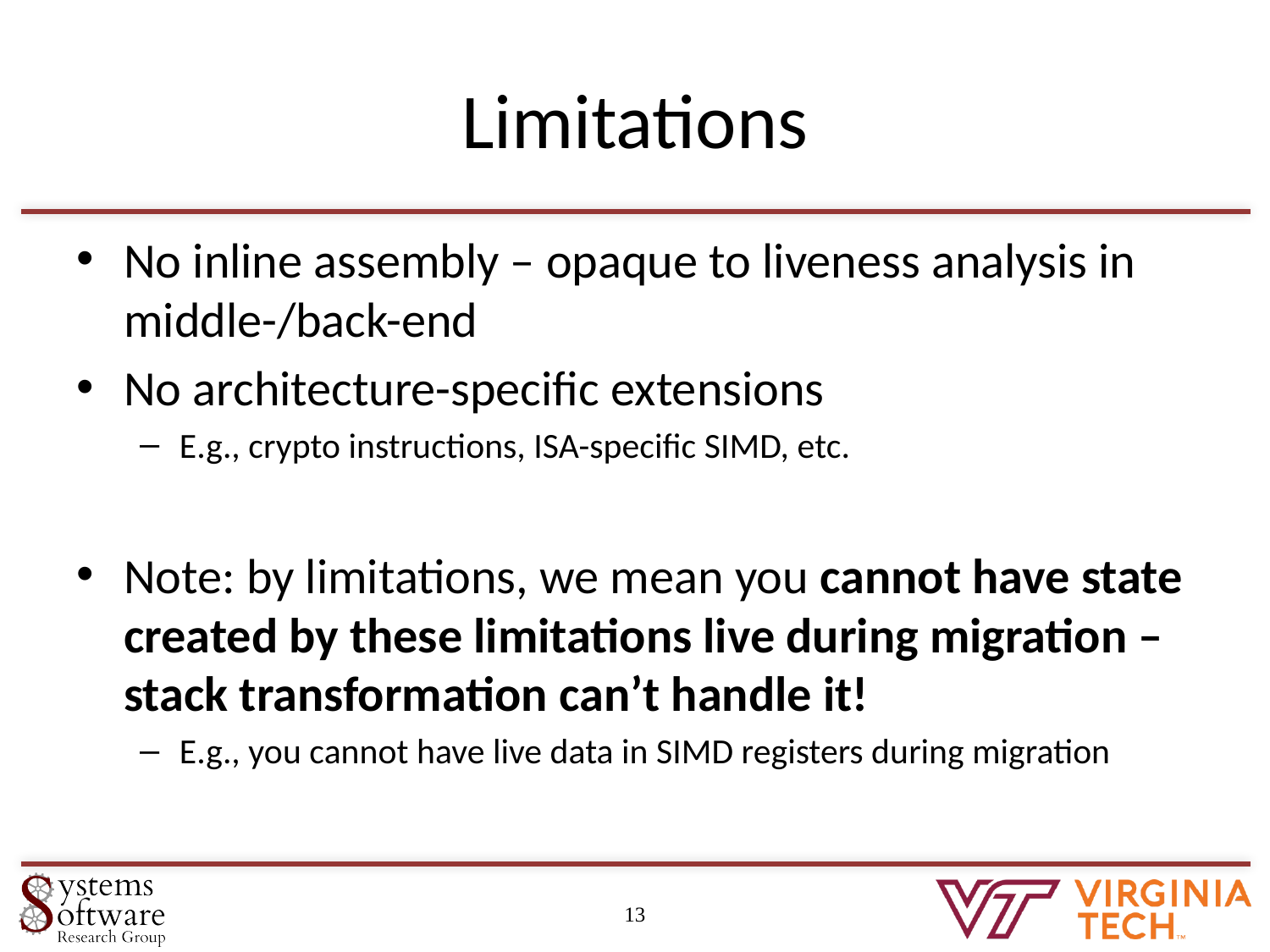

# Limitations
No inline assembly – opaque to liveness analysis in middle-/back-end
No architecture-specific extensions
E.g., crypto instructions, ISA-specific SIMD, etc.

Note: by limitations, we mean you cannot have state created by these limitations live during migration – stack transformation can’t handle it!
E.g., you cannot have live data in SIMD registers during migration